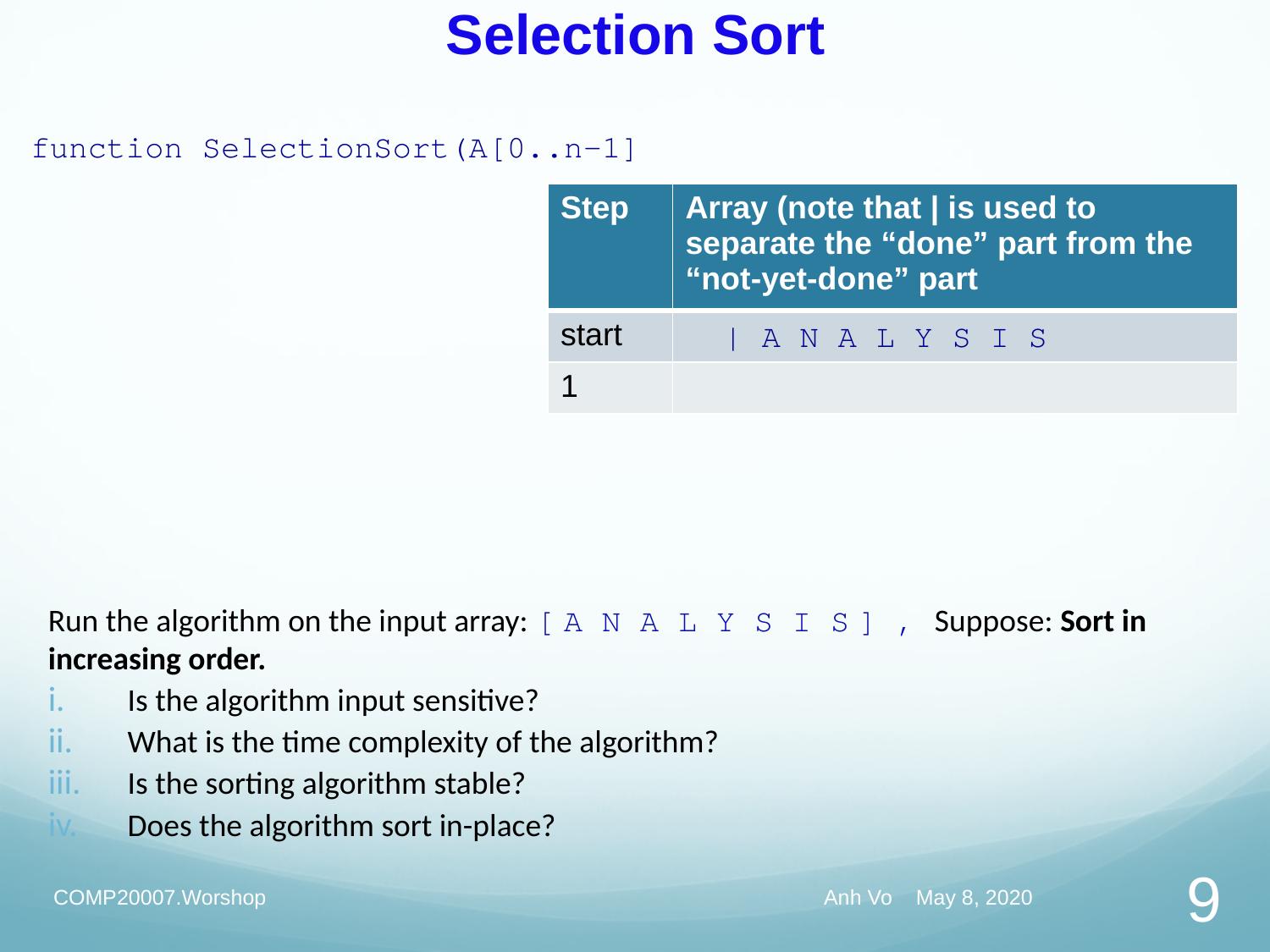

# Selection Sort
function SelectionSort(A[0..n-1]

| Step | Array (note that | is used to separate the “done” part from the “not-yet-done” part |
| --- | --- |
| start | | A N A L Y S I S |
| 1 |  |
Run the algorithm on the input array: [􏰑A N A L Y S I S􏰒] , Suppose: Sort in increasing order.
Is the algorithm input sensitive?
What is the time complexity of the algorithm?
Is the sorting algorithm stable?
Does the algorithm sort in-place?
COMP20007.Worshop
Anh Vo    May 8, 2020
9